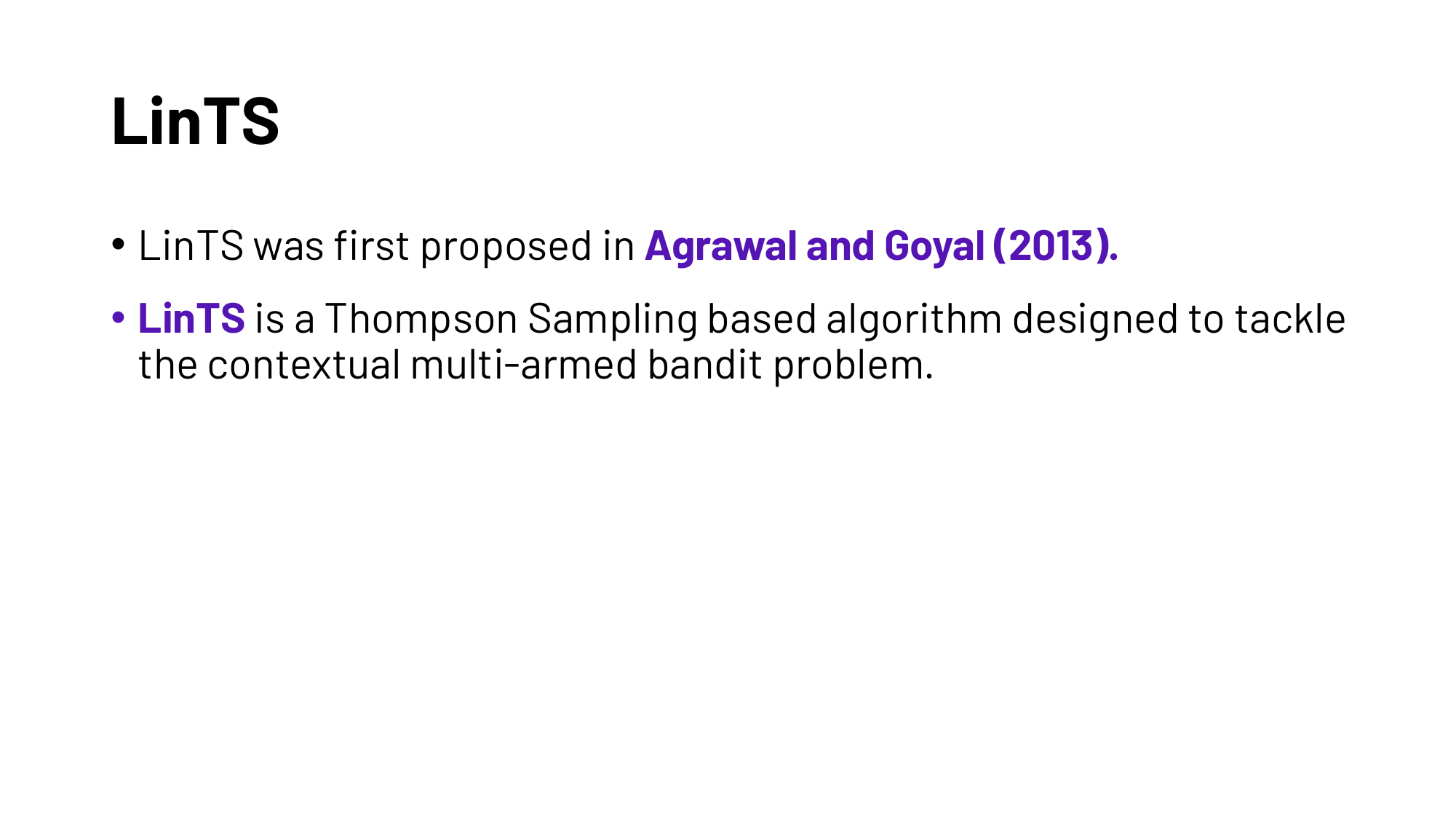

# LinTS
LinTS was first proposed in Agrawal and Goyal (2013).
LinTS is a Thompson Sampling based algorithm designed to tackle the contextual multi-armed bandit problem.